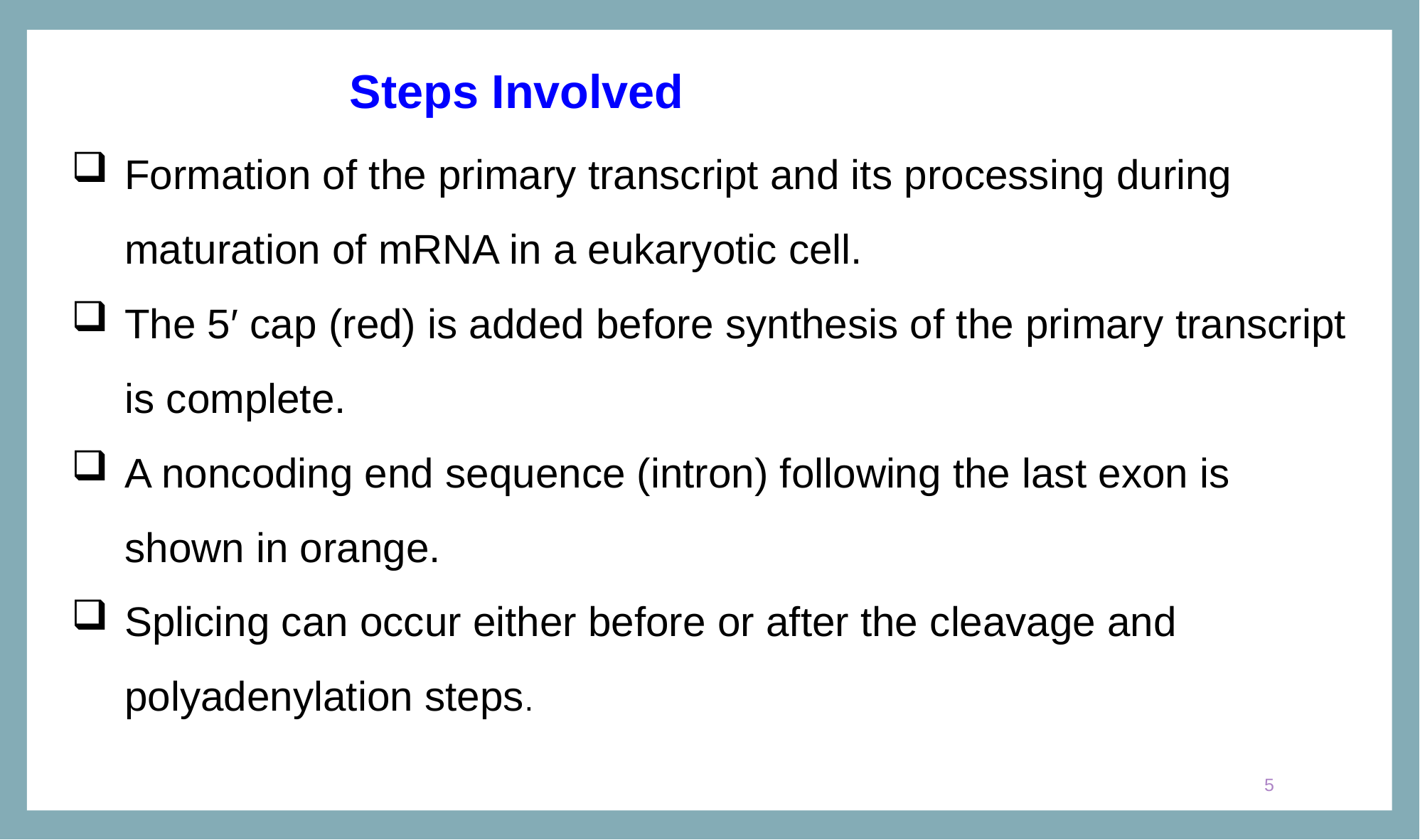

Steps Involved
Formation of the primary transcript and its processing during maturation of mRNA in a eukaryotic cell.
The 5′ cap (red) is added before synthesis of the primary transcript is complete.
A noncoding end sequence (intron) following the last exon is shown in orange.
Splicing can occur either before or after the cleavage and polyadenylation steps.
5